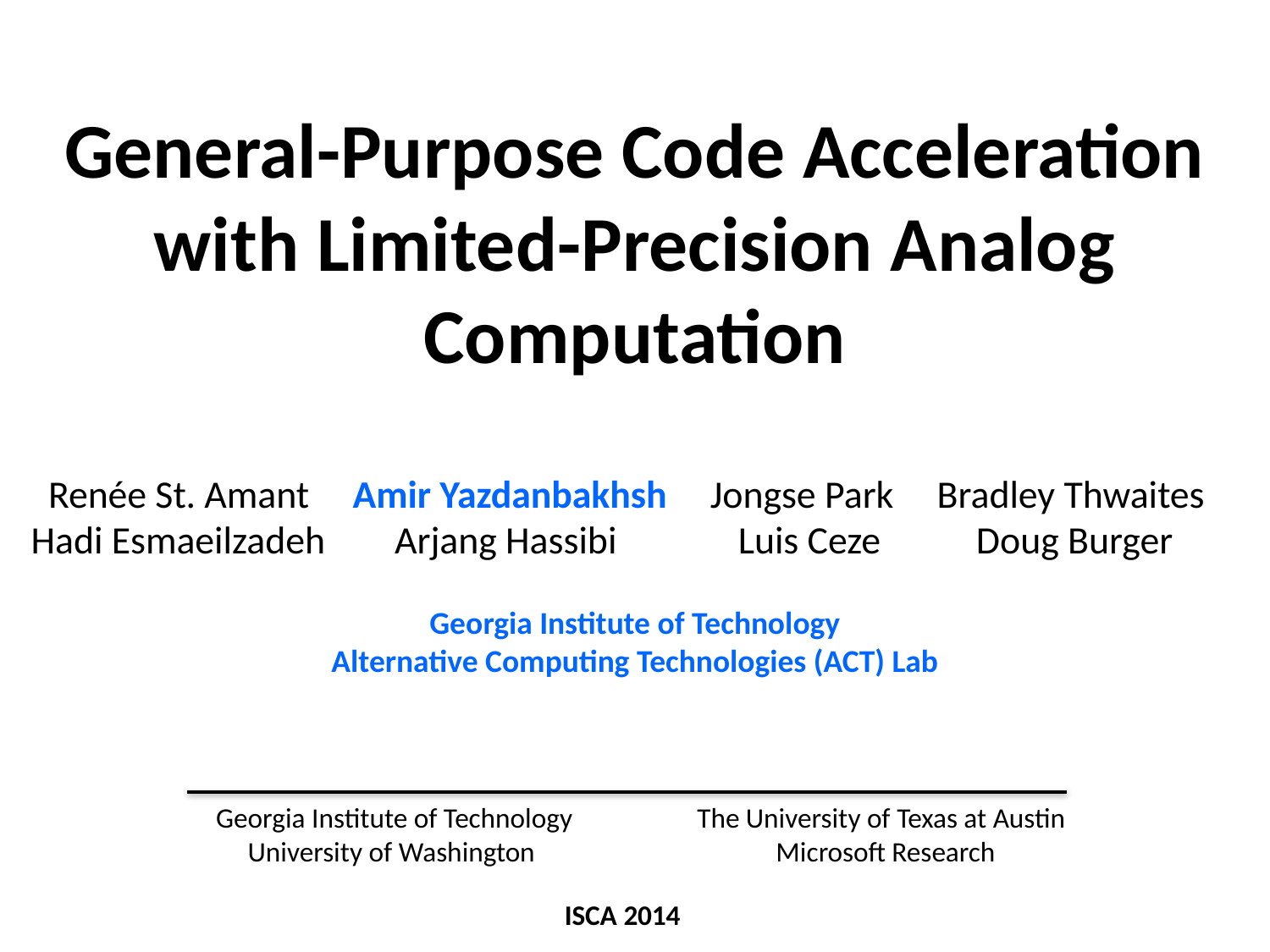

General-Purpose Code Acceleration with Limited-Precision Analog Computation
  Renée St. Amant     Amir Yazdanbakhsh     Jongse Park     Bradley Thwaites
Hadi Esmaeilzadeh        Arjang Hassibi              Luis Ceze           Doug Burger
Georgia Institute of Technology
Alternative Computing Technologies (ACT) Lab

Georgia Institute of Technology                    The University of Texas at Austin
     University of Washington                                      Microsoft Research
ISCA 2014